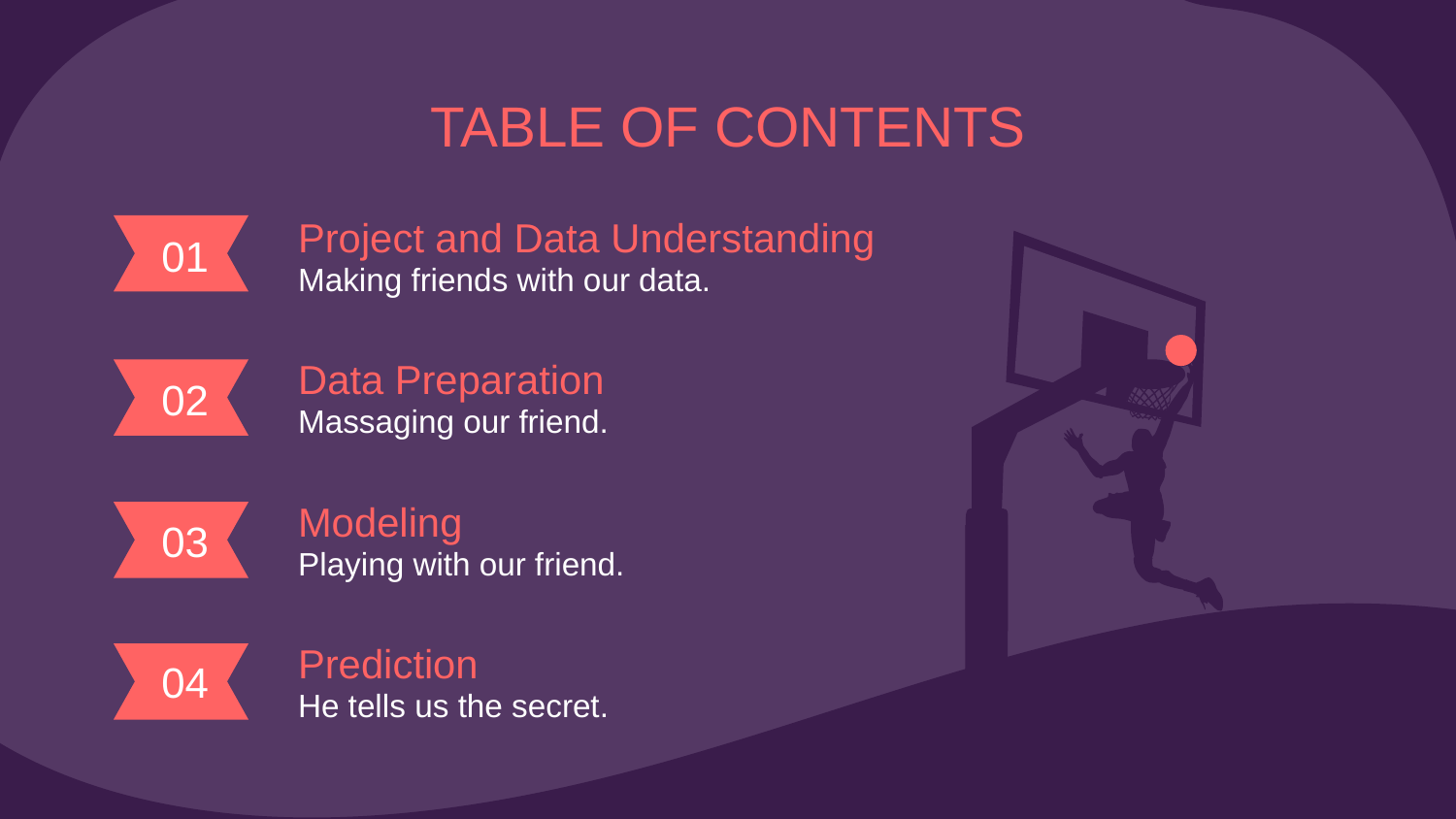

TABLE OF CONTENTS
Project and Data Understanding

01
Making friends with our data.
Data Preparation

# 02
Massaging our friend.
Modeling

03
Playing with our friend.
Prediction

04
He tells us the secret.